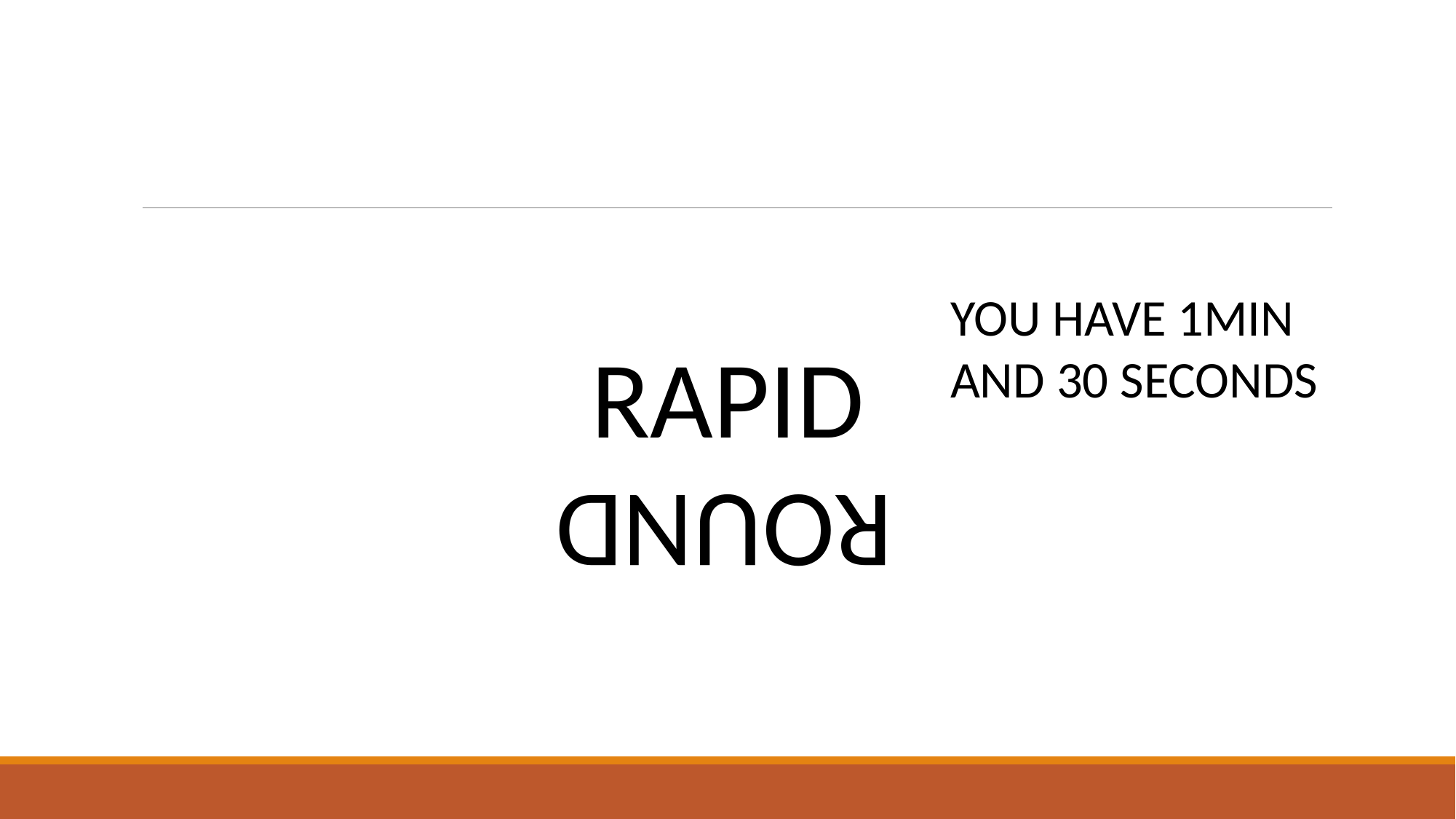

#
YOU HAVE 1MIN AND 30 SECONDS
RAPID
ROUND